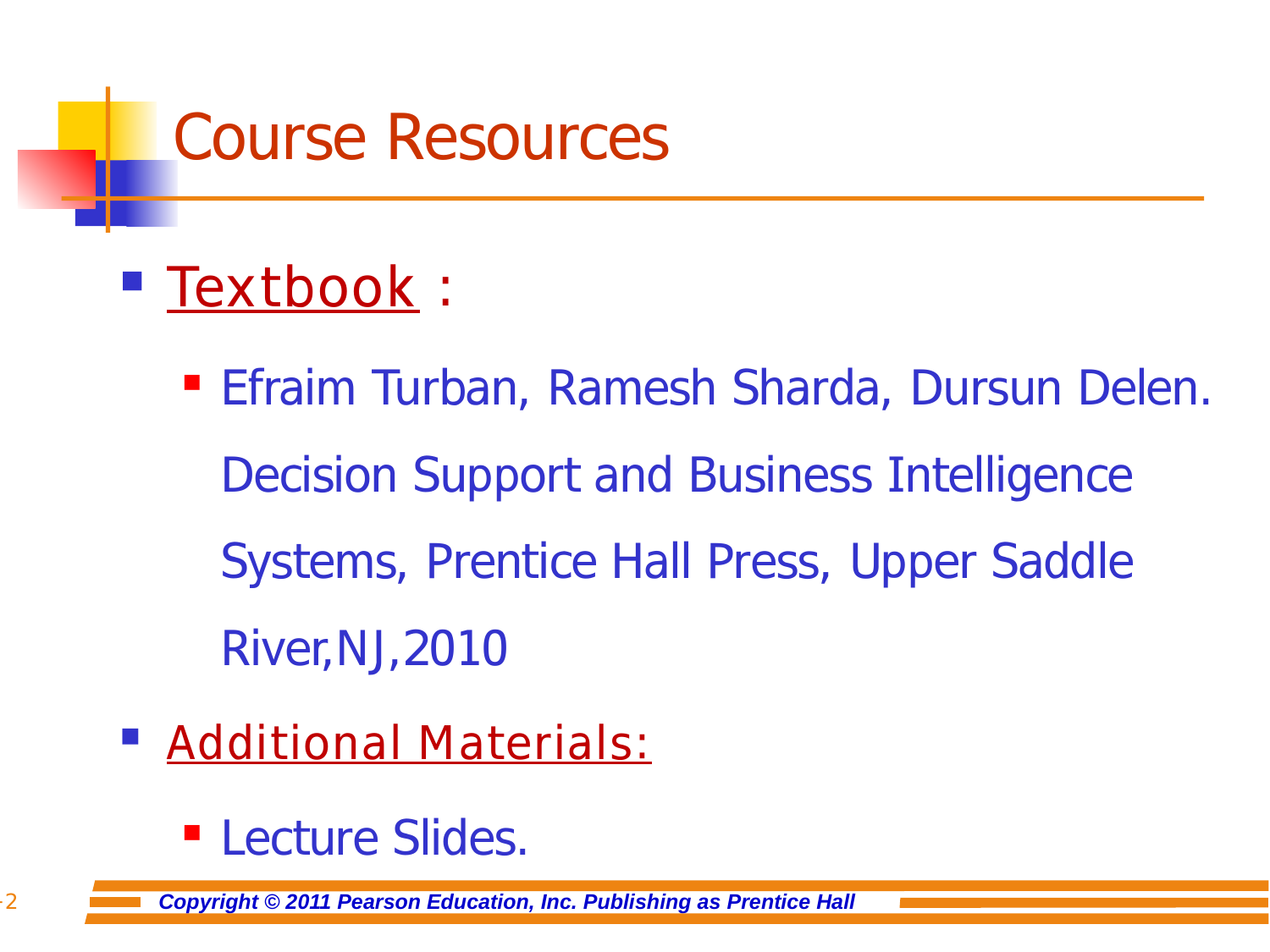

# Course Resources
Textbook :
Efraim Turban, Ramesh Sharda, Dursun Delen. Decision Support and Business Intelligence Systems, Prentice Hall Press, Upper Saddle River,NJ,2010
Additional Materials:
Lecture Slides.